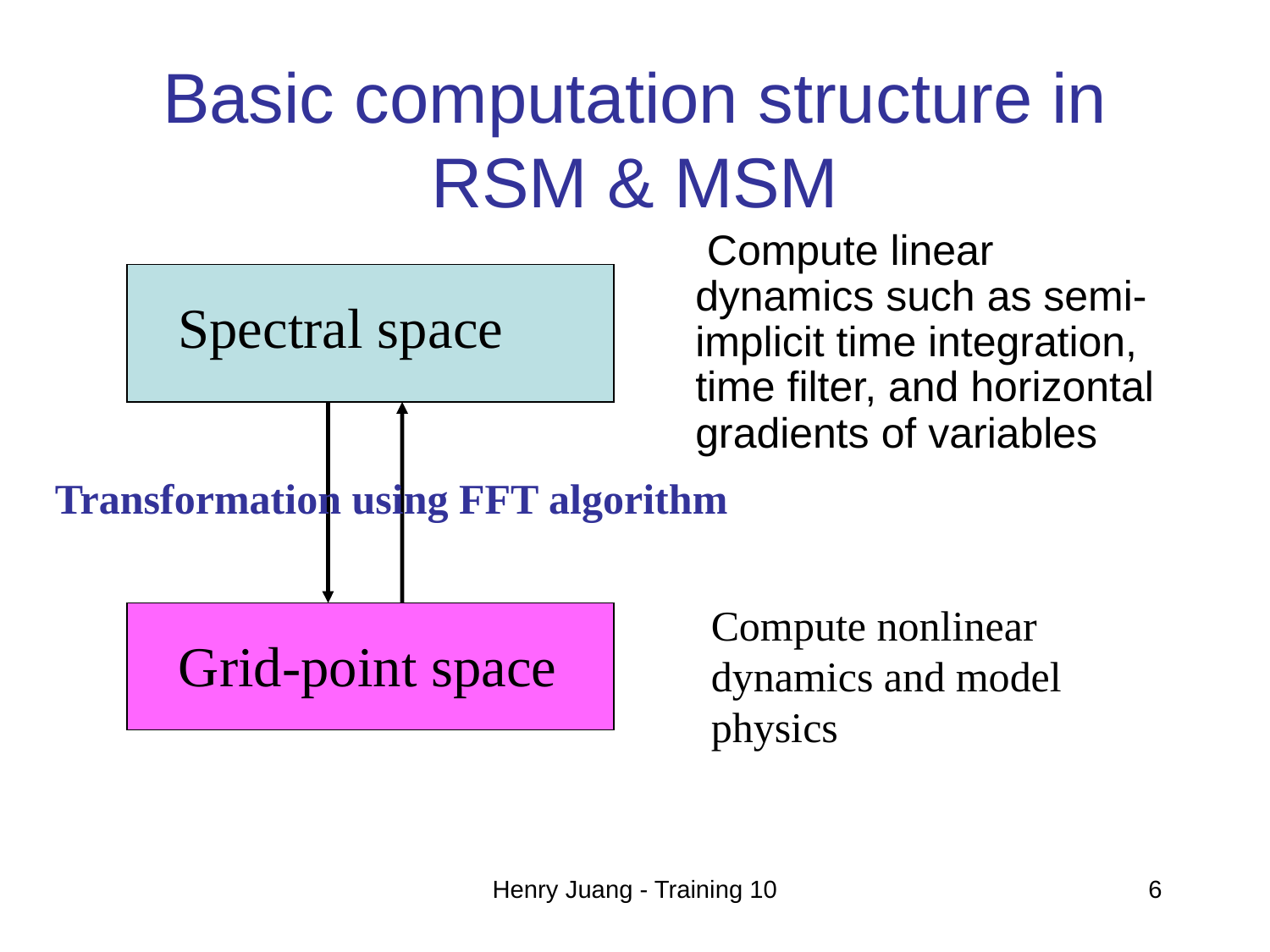

# Basic computation structure in RSM & MSM
     Compute linear dynamics such as semi-implicit time integration, time filter, and horizontal gradients of variables

  Spectral space

Transformation using FFT algorithm
Compute nonlinear dynamics and model physics

  Grid-point space
Henry Juang - Training 10
6